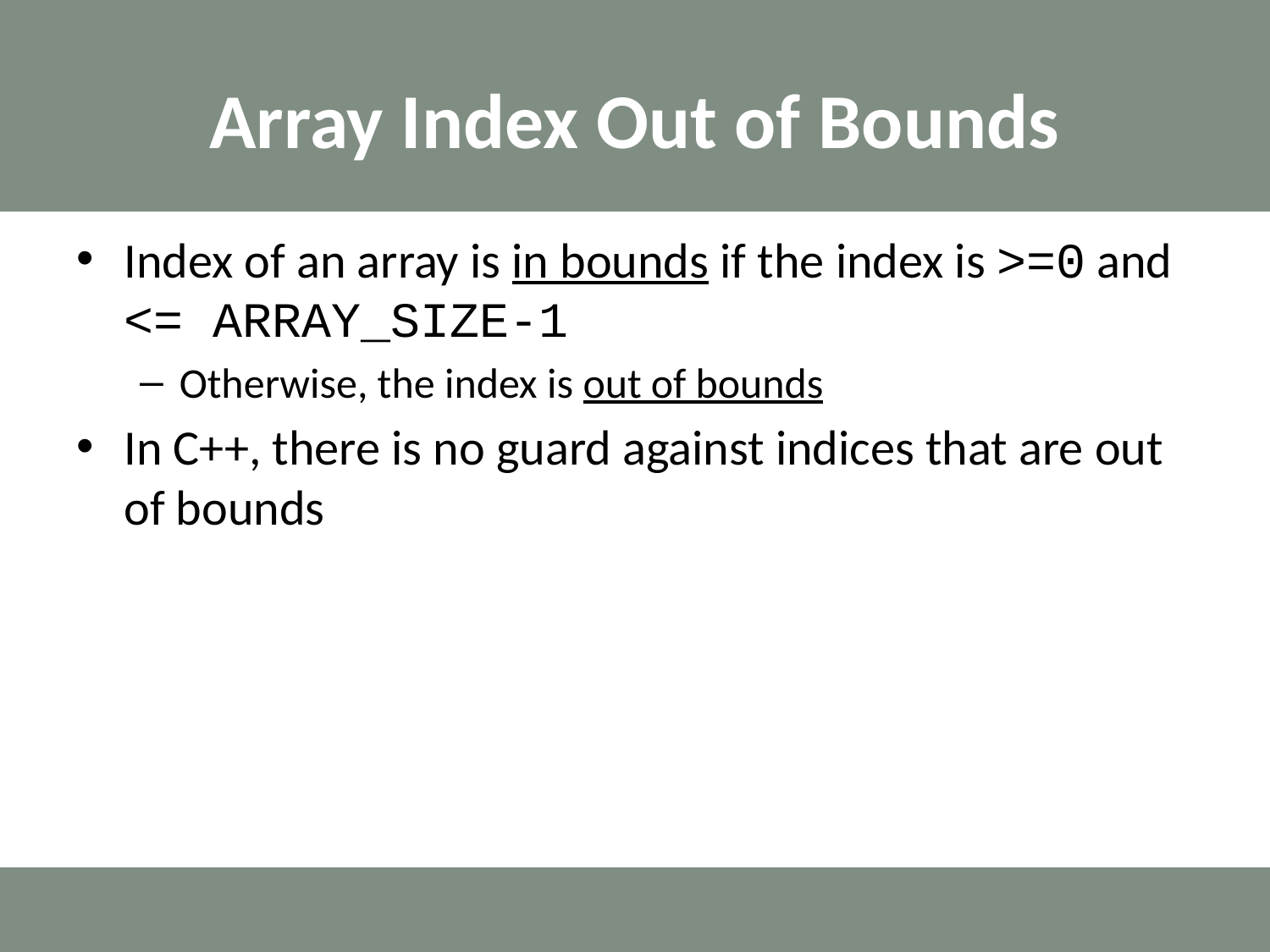

# Array Index Out of Bounds
Index of an array is in bounds if the index is >=0 and <= ARRAY_SIZE-1
Otherwise, the index is out of bounds
In C++, there is no guard against indices that are out of bounds